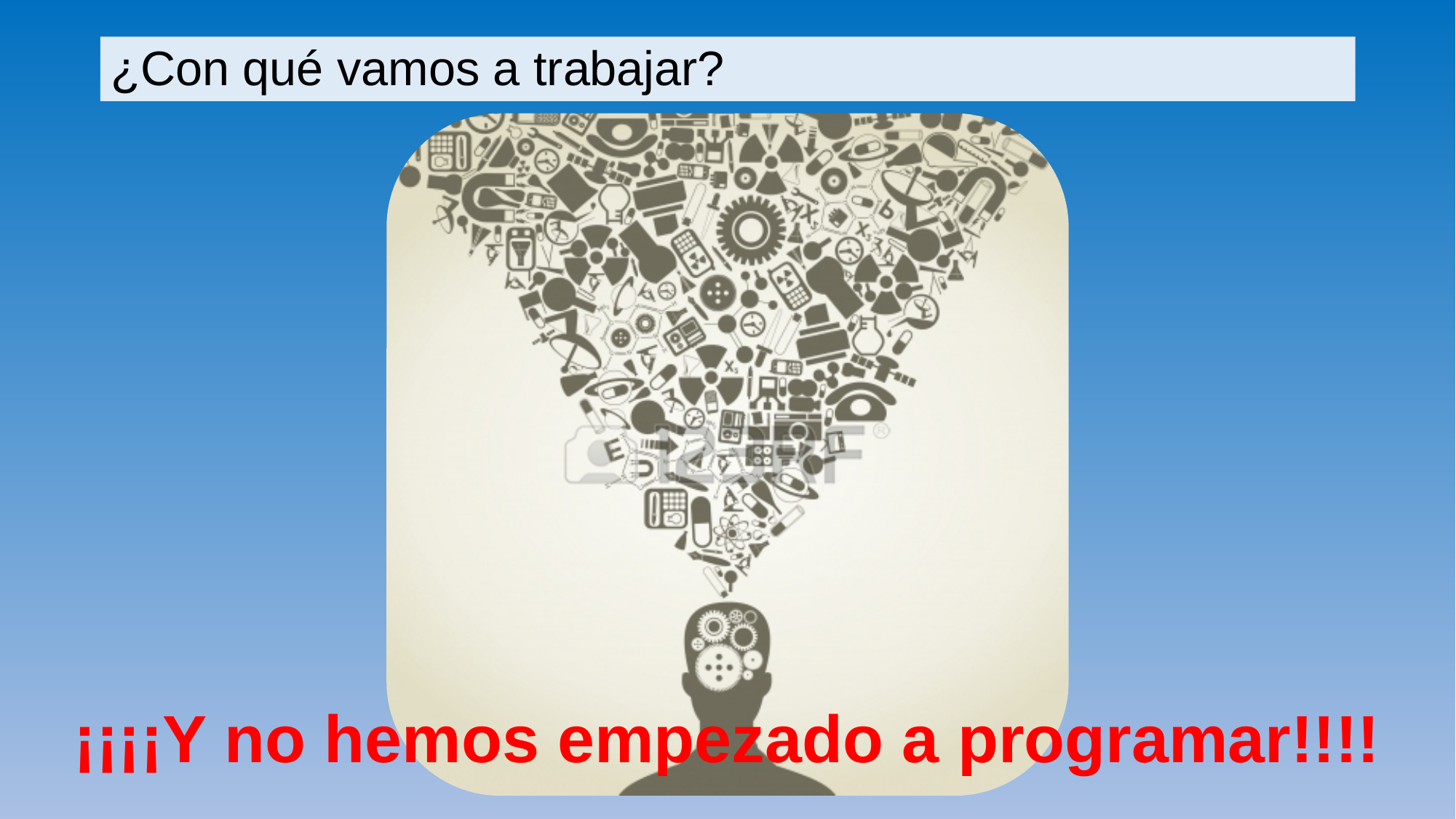

# ¿Con qué vamos a trabajar?

¡¡¡¡Y no hemos empezado a programar!!!!